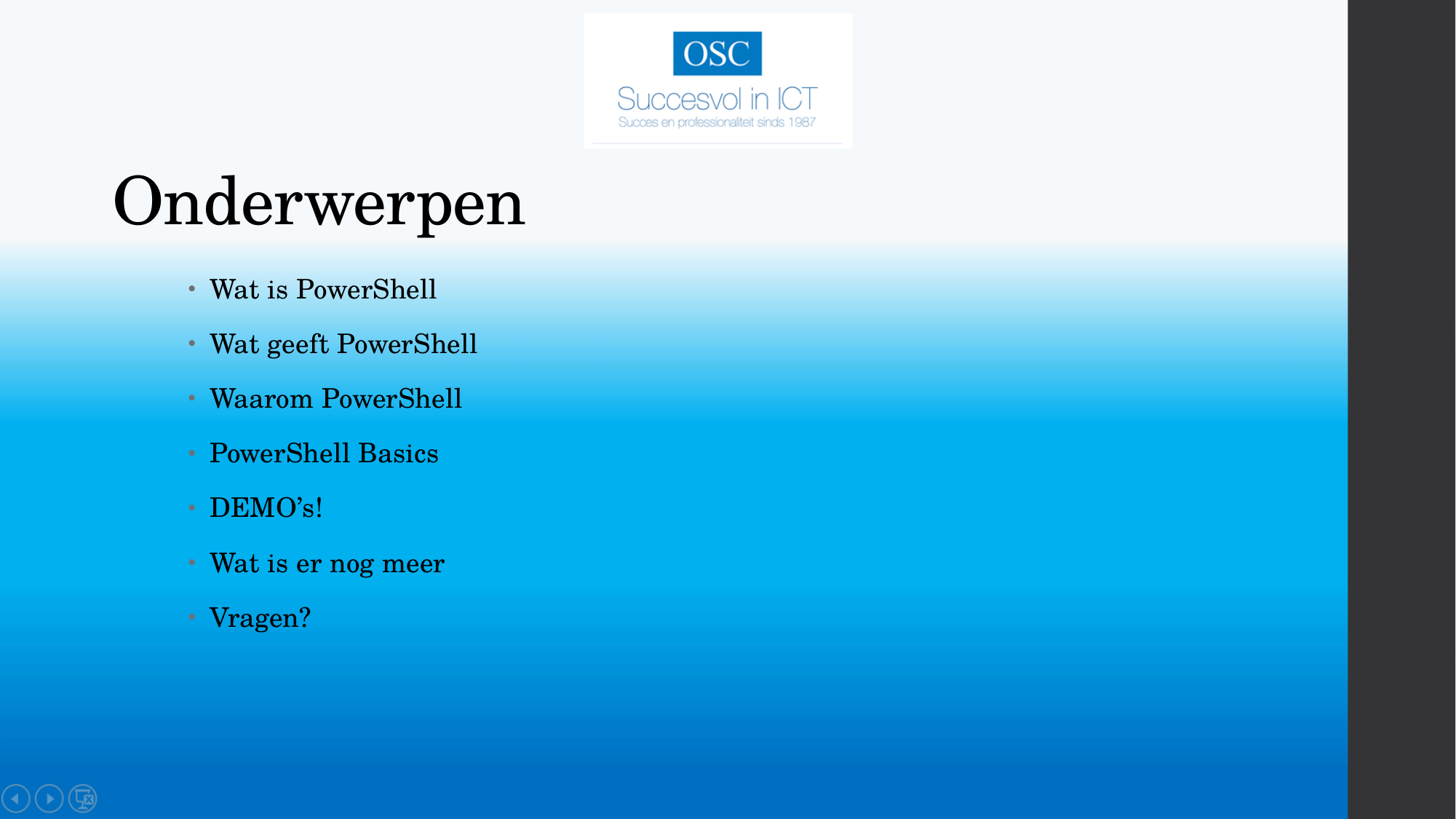

# Onderwerpen
Wat is PowerShell
Wat geeft PowerShell
Waarom PowerShell
PowerShell Basics
DEMO’s!
Wat is er nog meer
Vragen?